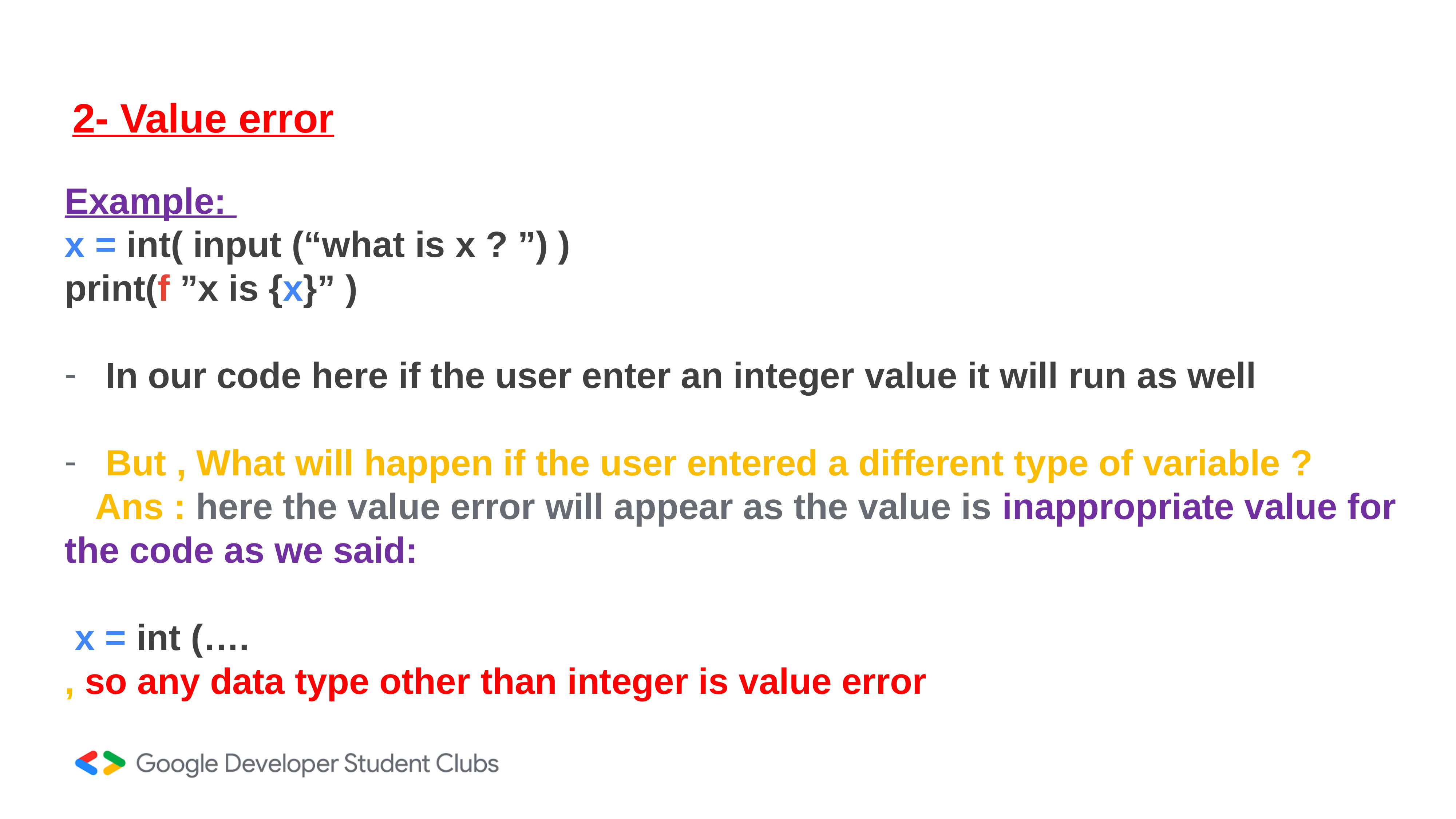

# 2- Value error
Example:
x = int( input (“what is x ? ”) )
print(f ”x is {x}” )

In our code here if the user enter an integer value it will run as well

But , What will happen if the user entered a different type of variable ?
   Ans : here the value error will appear as the value is inappropriate value for the code as we said:

 x = int (….
, so any data type other than integer is value error